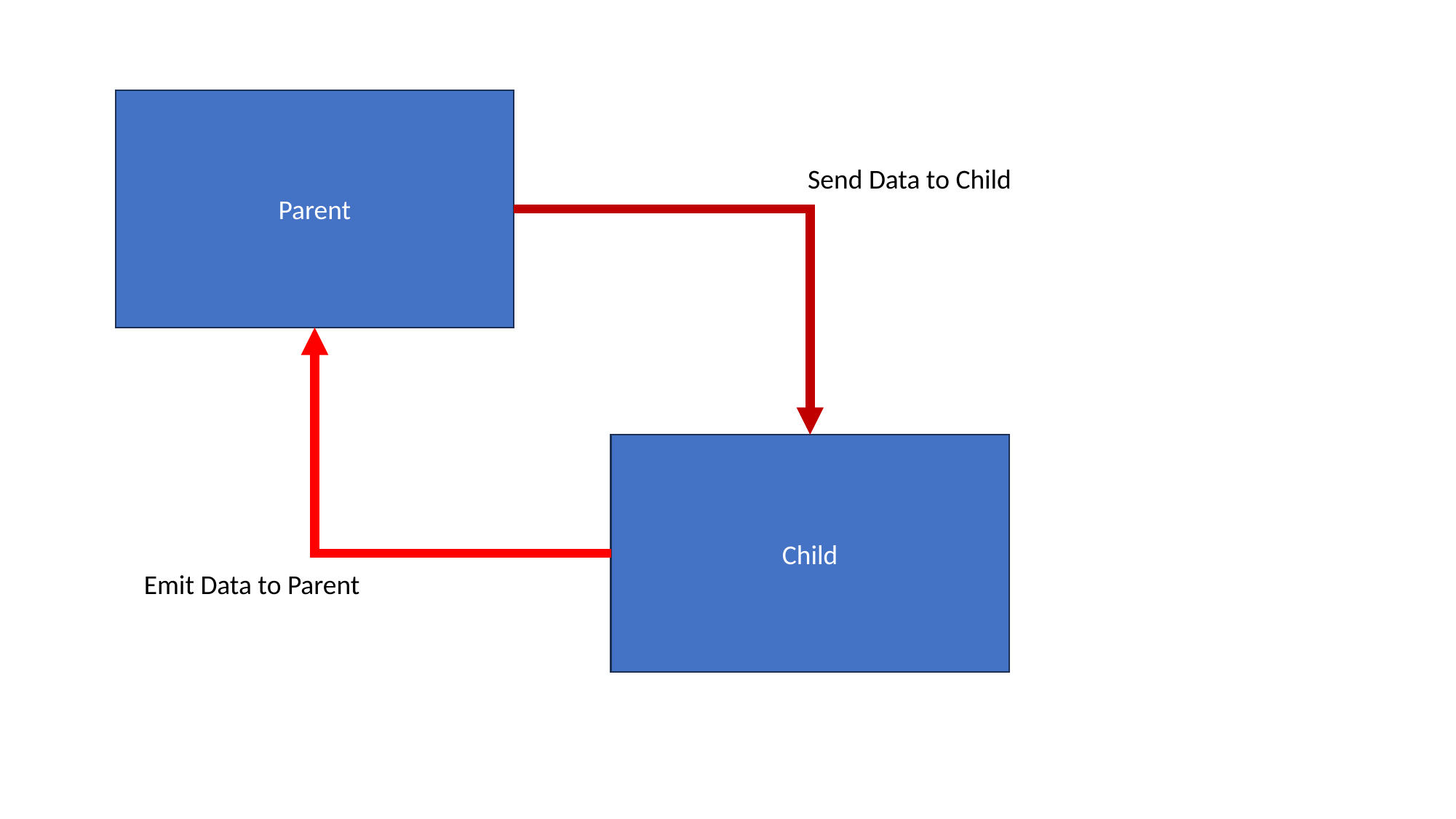

Parent
Send Data to Child
Child
Emit Data to Parent